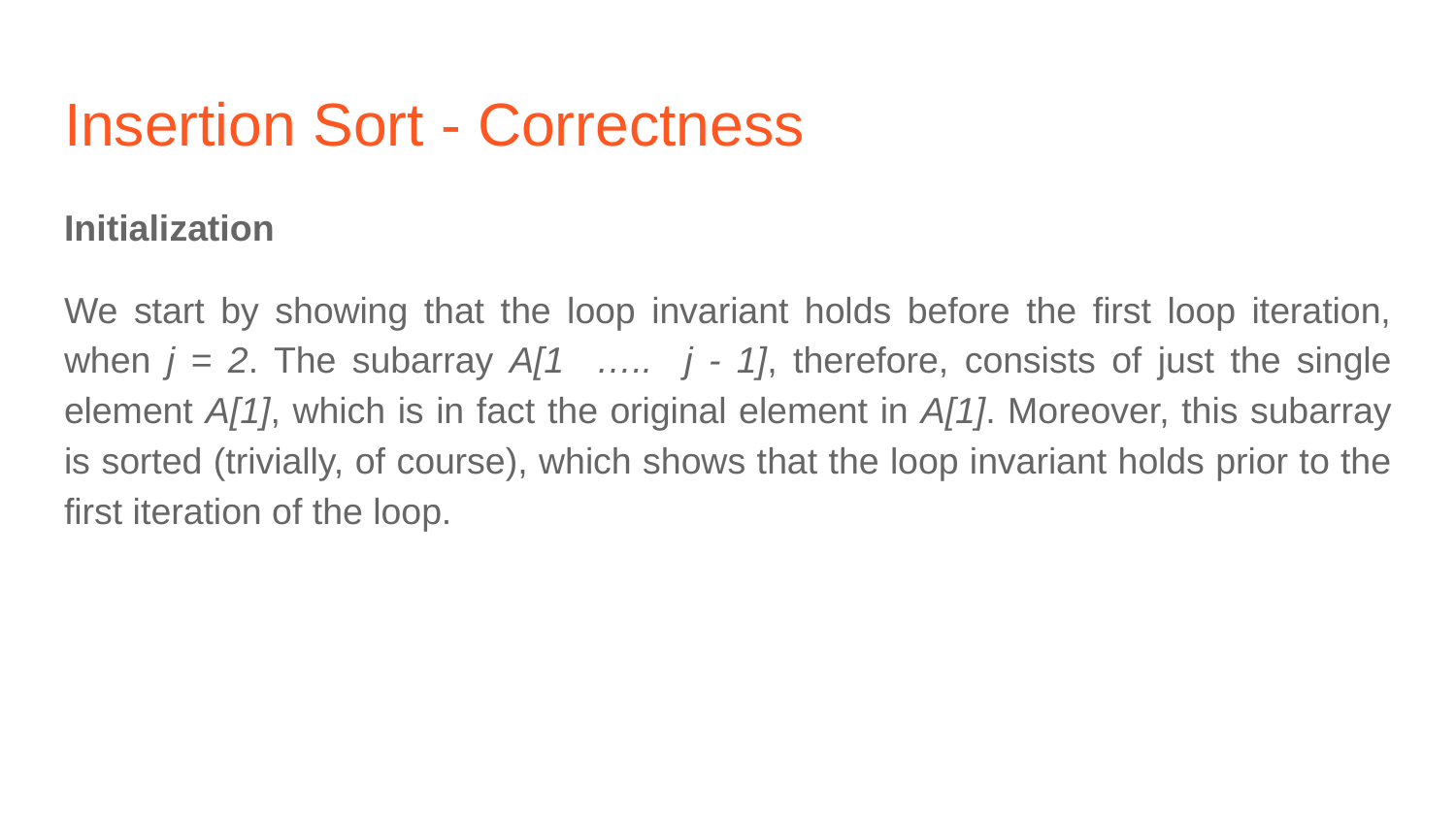

# Insertion Sort - Correctness
Initialization
We start by showing that the loop invariant holds before the first loop iteration, when j = 2. The subarray A[1  …..  j - 1], therefore, consists of just the single element A[1], which is in fact the original element in A[1]. Moreover, this subarray is sorted (trivially, of course), which shows that the loop invariant holds prior to the first iteration of the loop.